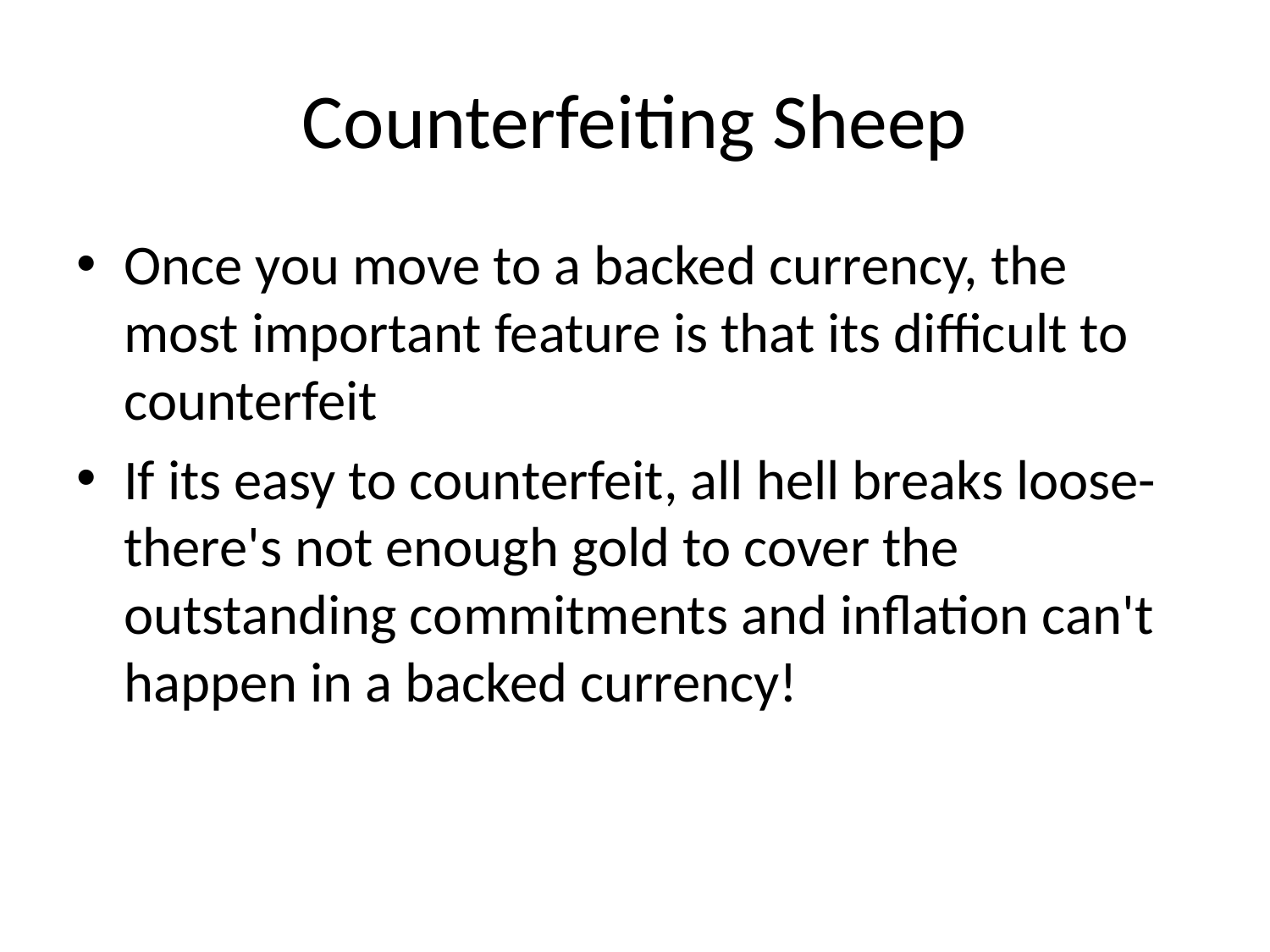

# Counterfeiting Sheep
Once you move to a backed currency, the most important feature is that its difficult to counterfeit
If its easy to counterfeit, all hell breaks loose- there's not enough gold to cover the outstanding commitments and inflation can't happen in a backed currency!